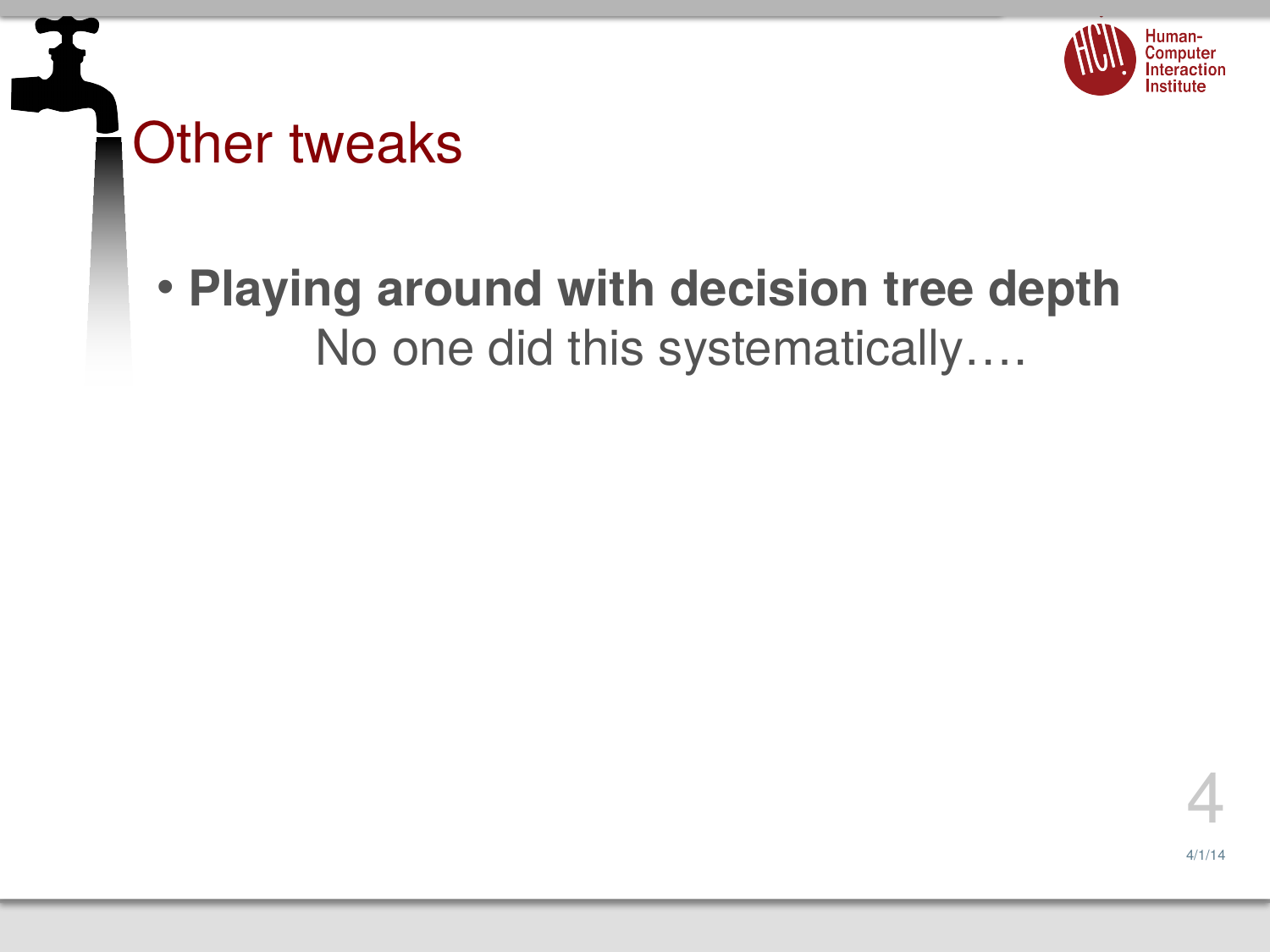

# Other tweaks
Playing around with decision tree depth	No one did this systematically….
4
4/1/14